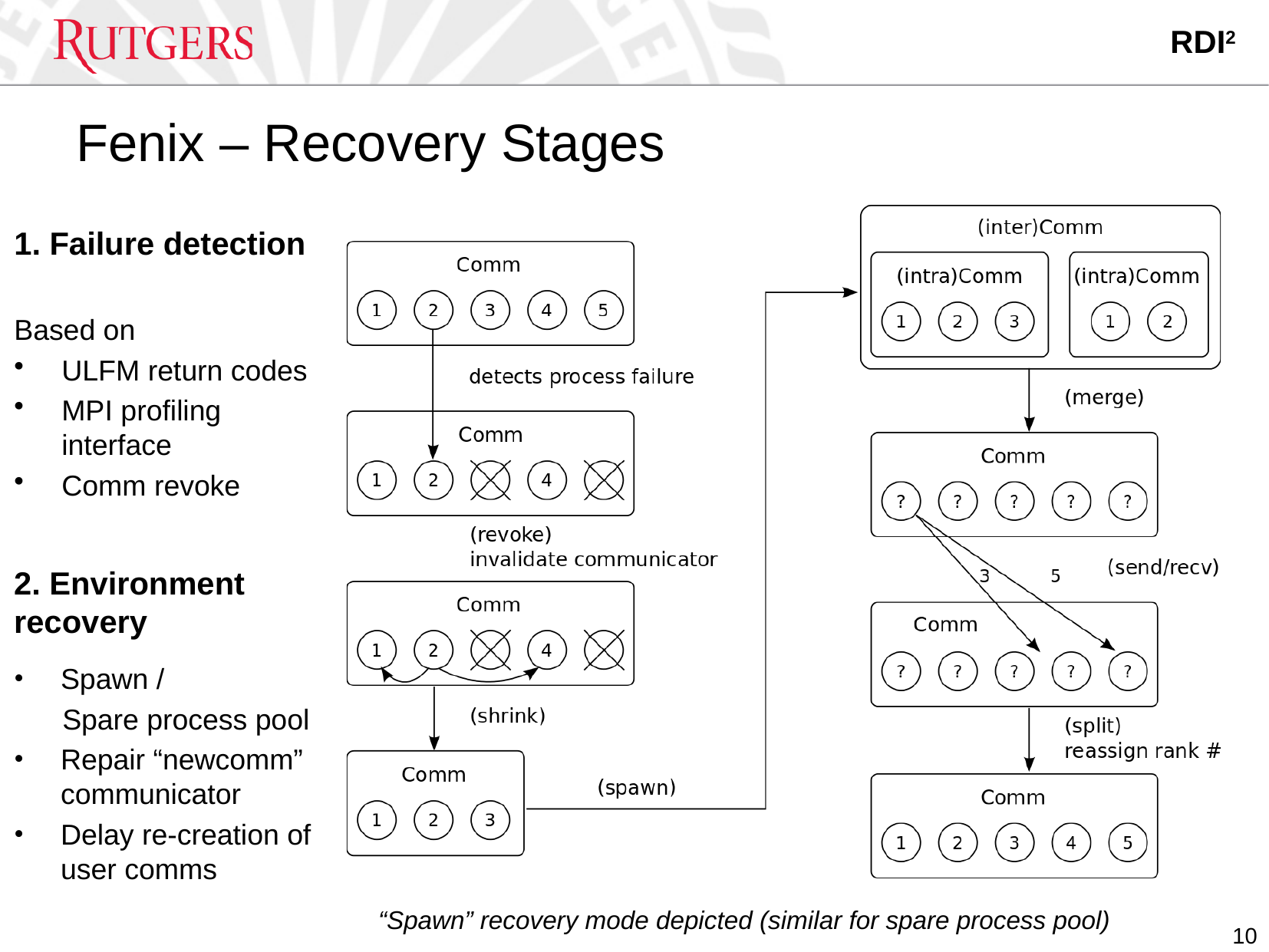

# Fenix – Recovery Stages

1. Failure detection

Based on
ULFM return codes
MPI profiling interface
Comm revoke
2. Environment recovery

Spawn /
      Spare process pool
Repair “newcomm” communicator
Delay re-creation of user comms
“Spawn” recovery mode depicted (similar for spare process pool)